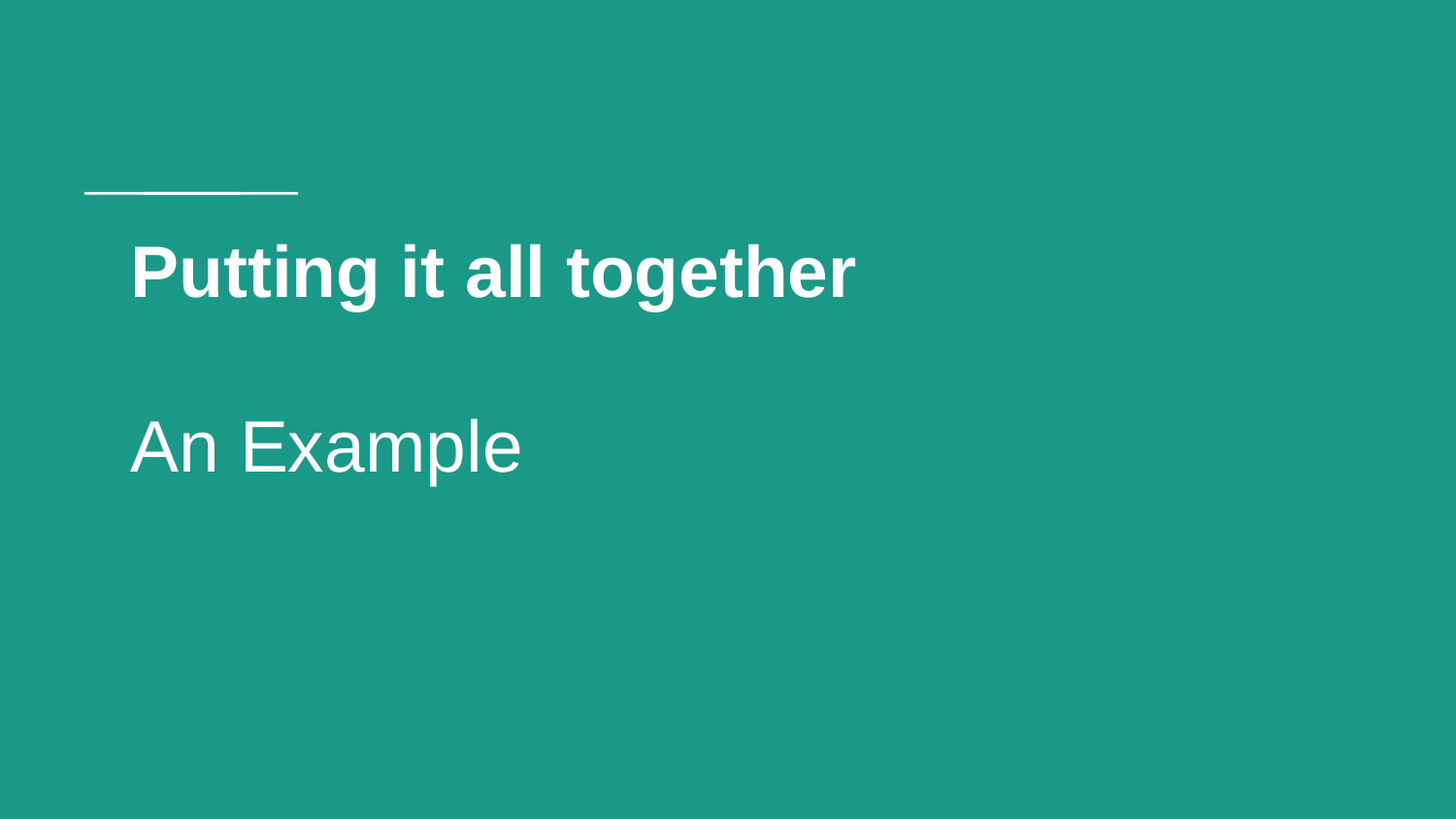

# Putting it all together

An Example